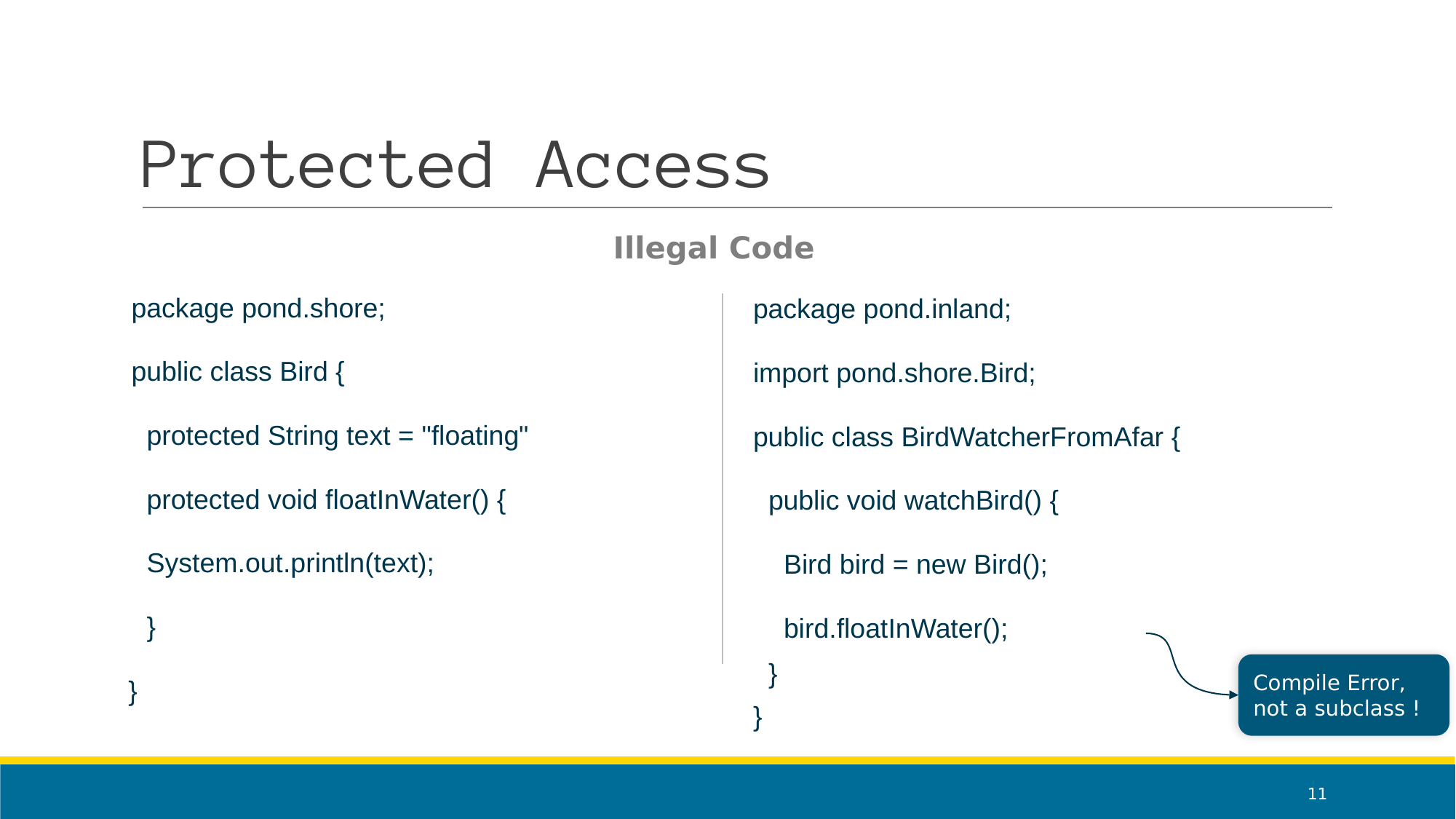

# Protected Access
Illegal Code
package pond.shore;
public class Bird {
  protected String text = "floating"
  protected void floatInWater() {
  System.out.println(text);
  }
 }
package pond.inland;
import pond.shore.Bird;
public class BirdWatcherFromAfar {
  public void watchBird() {
    Bird bird = new Bird();
    bird.floatInWater();
  }
}
Compile Error, not a subclass !
11